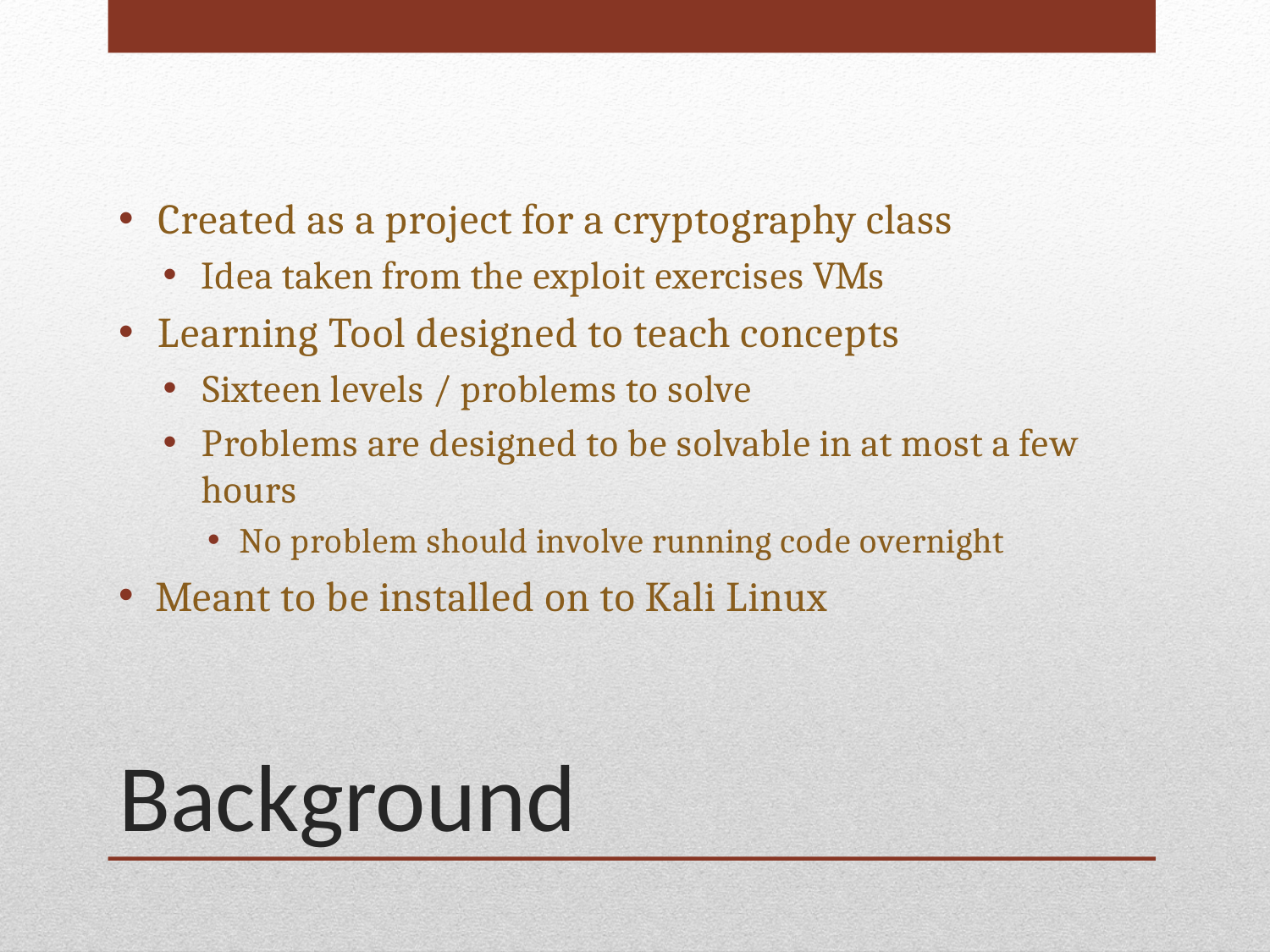

Created as a project for a cryptography class
Idea taken from the exploit exercises VMs
Learning Tool designed to teach concepts
Sixteen levels / problems to solve
Problems are designed to be solvable in at most a few hours
No problem should involve running code overnight
Meant to be installed on to Kali Linux
# Background